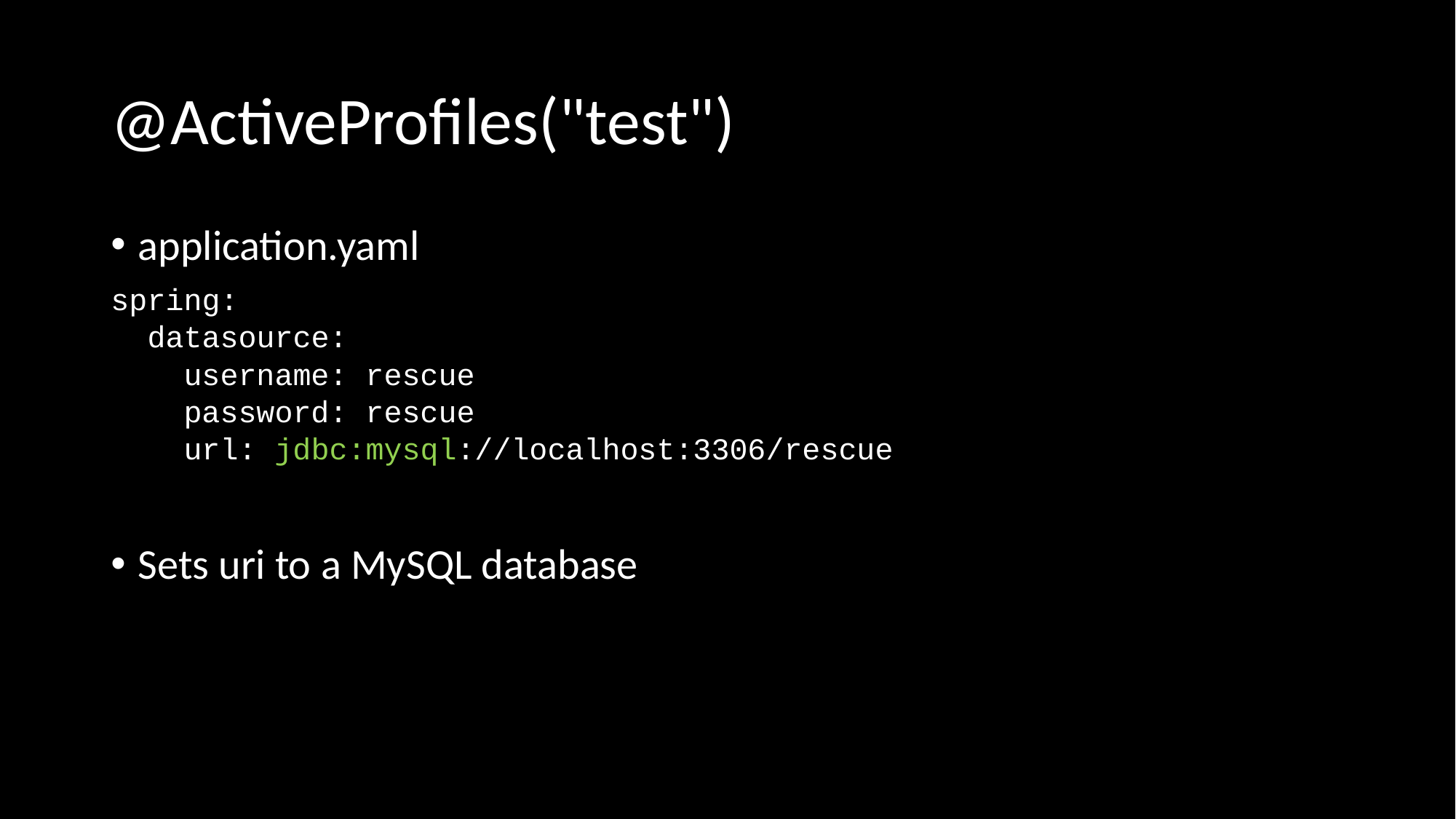

# @ActiveProfiles("test")
application.yaml
spring:
  datasource:
    username: rescue
    password: rescue
    url: jdbc:mysql://localhost:3306/rescue

Sets uri to a MySQL database